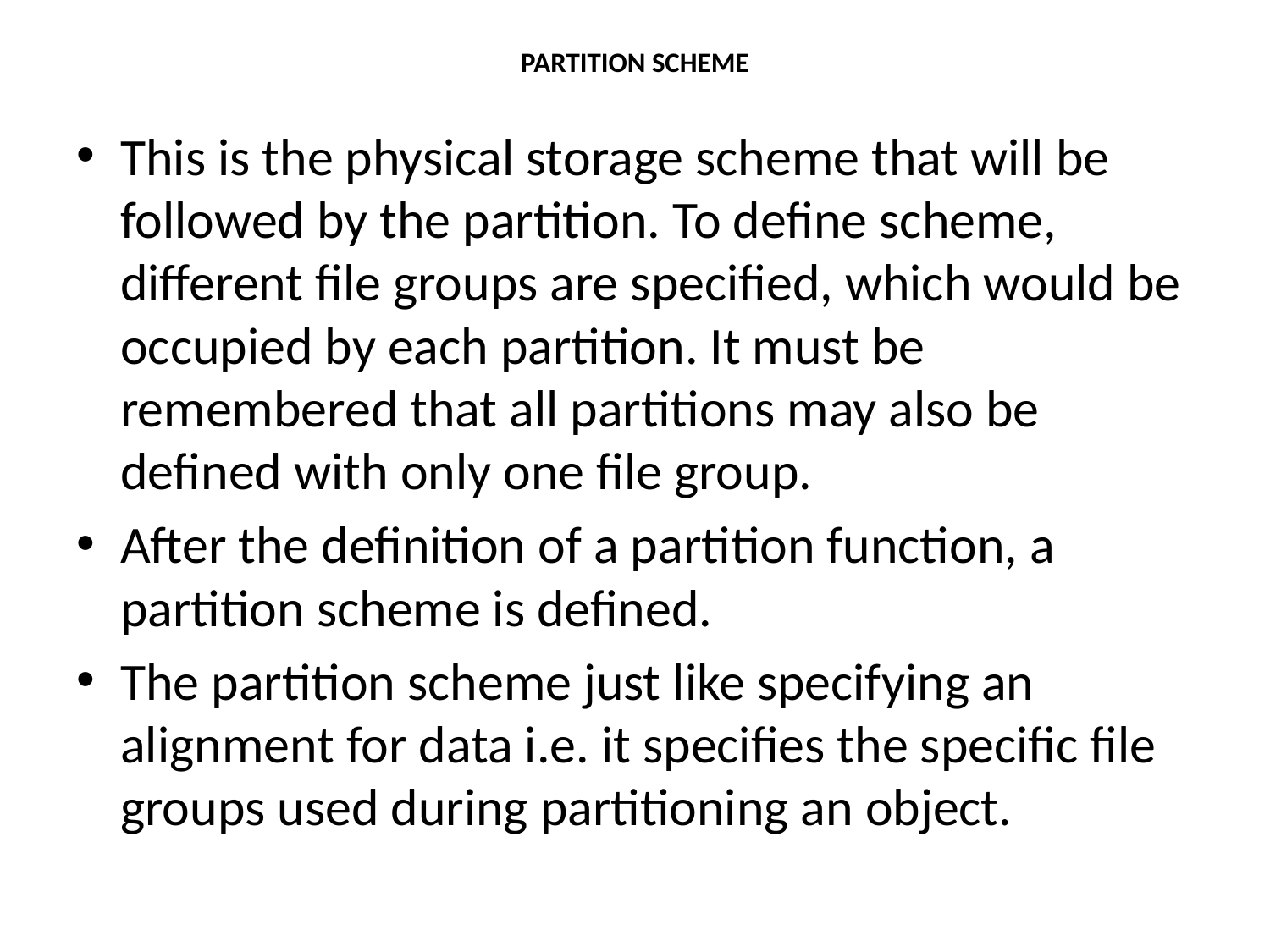

# PARTITION SCHEME
This is the physical storage scheme that will be followed by the partition. To define scheme, different file groups are specified, which would be occupied by each partition. It must be remembered that all partitions may also be defined with only one file group.
After the definition of a partition function, a partition scheme is defined.
The partition scheme just like specifying an alignment for data i.e. it specifies the specific file groups used during partitioning an object.